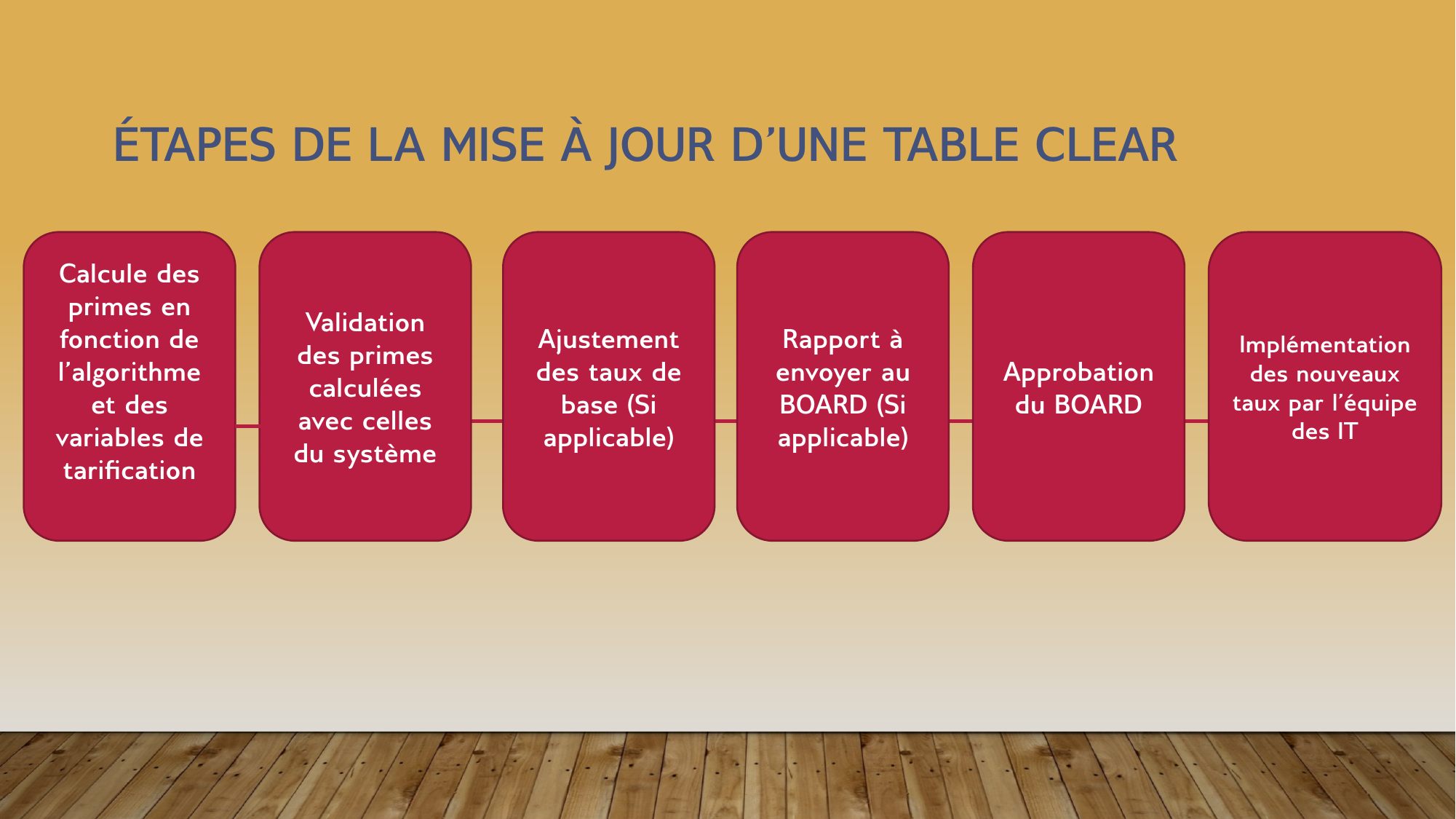

# Étapes de la mise à jour d’une table CLEAR
Calcule des primes en fonction de l’algorithme et des variables de tarification

Validation des primes calculées avec celles du système
Rapport à envoyer au BOARD (Si applicable)
Implémentation des nouveaux taux par l’équipe des IT
Ajustement des taux de base (Si applicable)
Approbation du BOARD